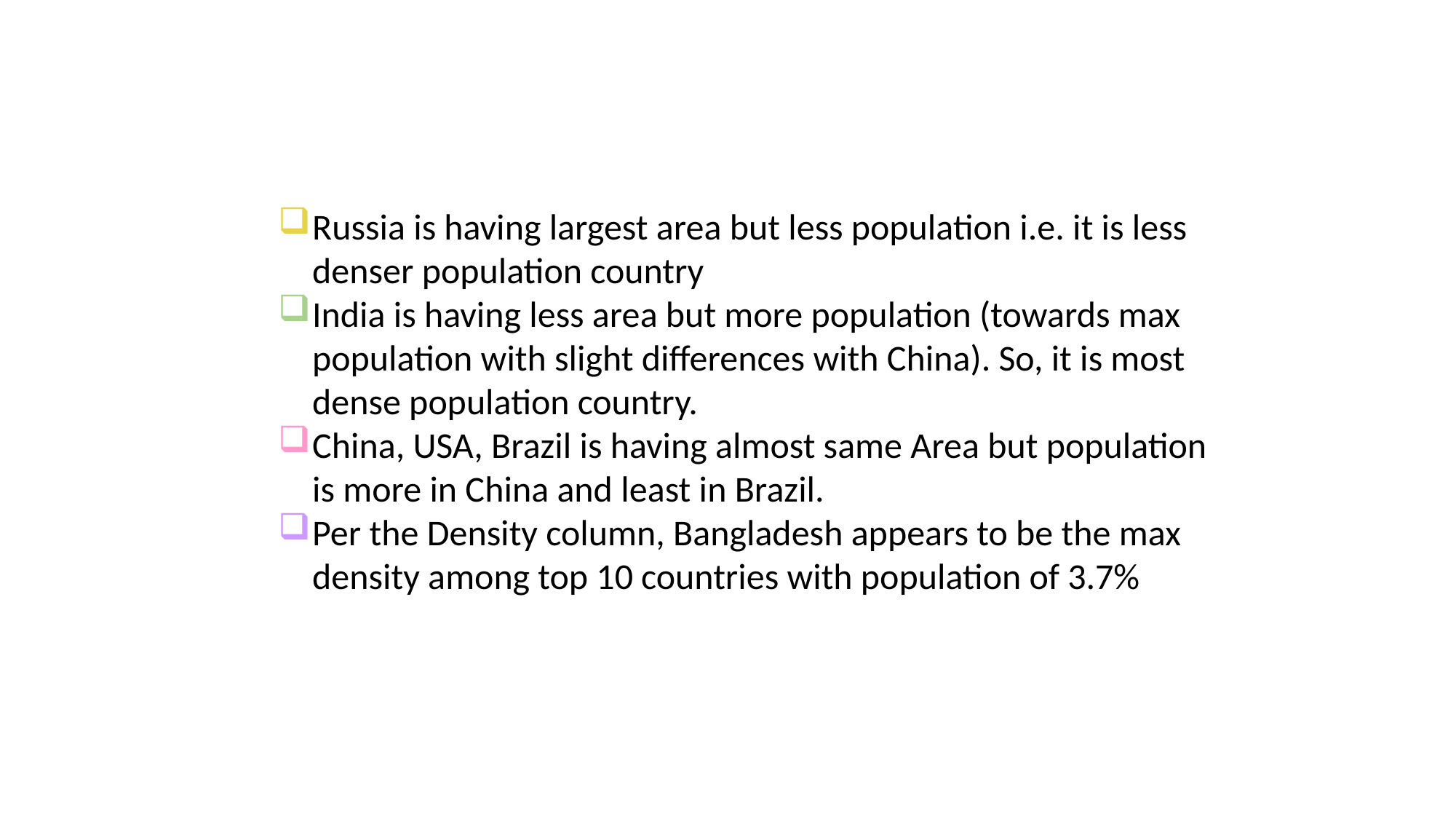

Russia is having largest area but less population i.e. it is less denser population country
India is having less area but more population (towards max population with slight differences with China). So, it is most dense population country.
China, USA, Brazil is having almost same Area but population is more in China and least in Brazil.
Per the Density column, Bangladesh appears to be the max density among top 10 countries with population of 3.7%